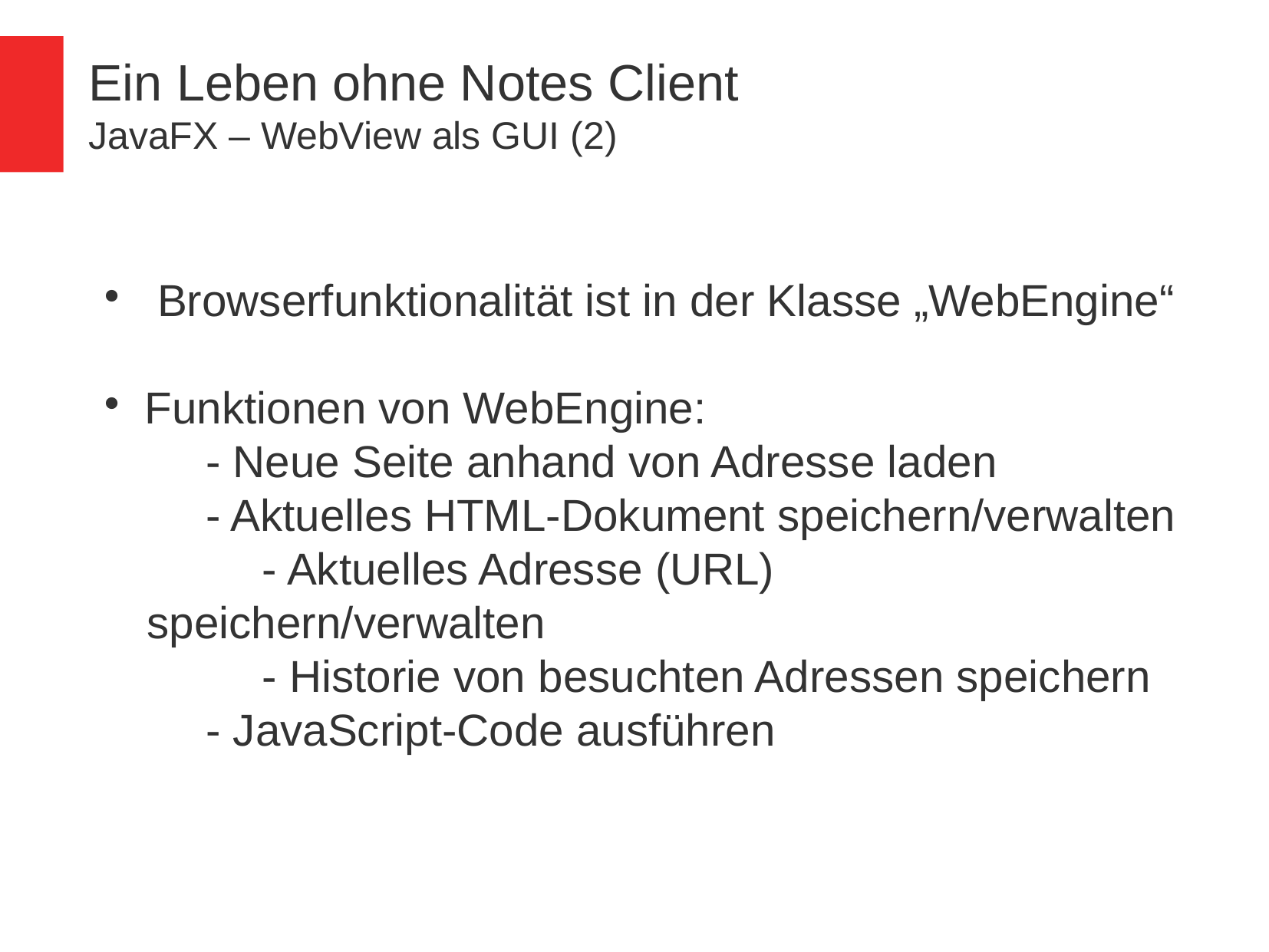

Ein Leben ohne Notes Client
JavaFX – WebView als GUI (2)
 Browserfunktionalität ist in der Klasse „WebEngine“

Funktionen von WebEngine:
	- Neue Seite anhand von Adresse laden
	- Aktuelles HTML-Dokument speichern/verwalten
	- Aktuelles Adresse (URL) speichern/verwalten
	- Historie von besuchten Adressen speichern
	- JavaScript-Code ausführen